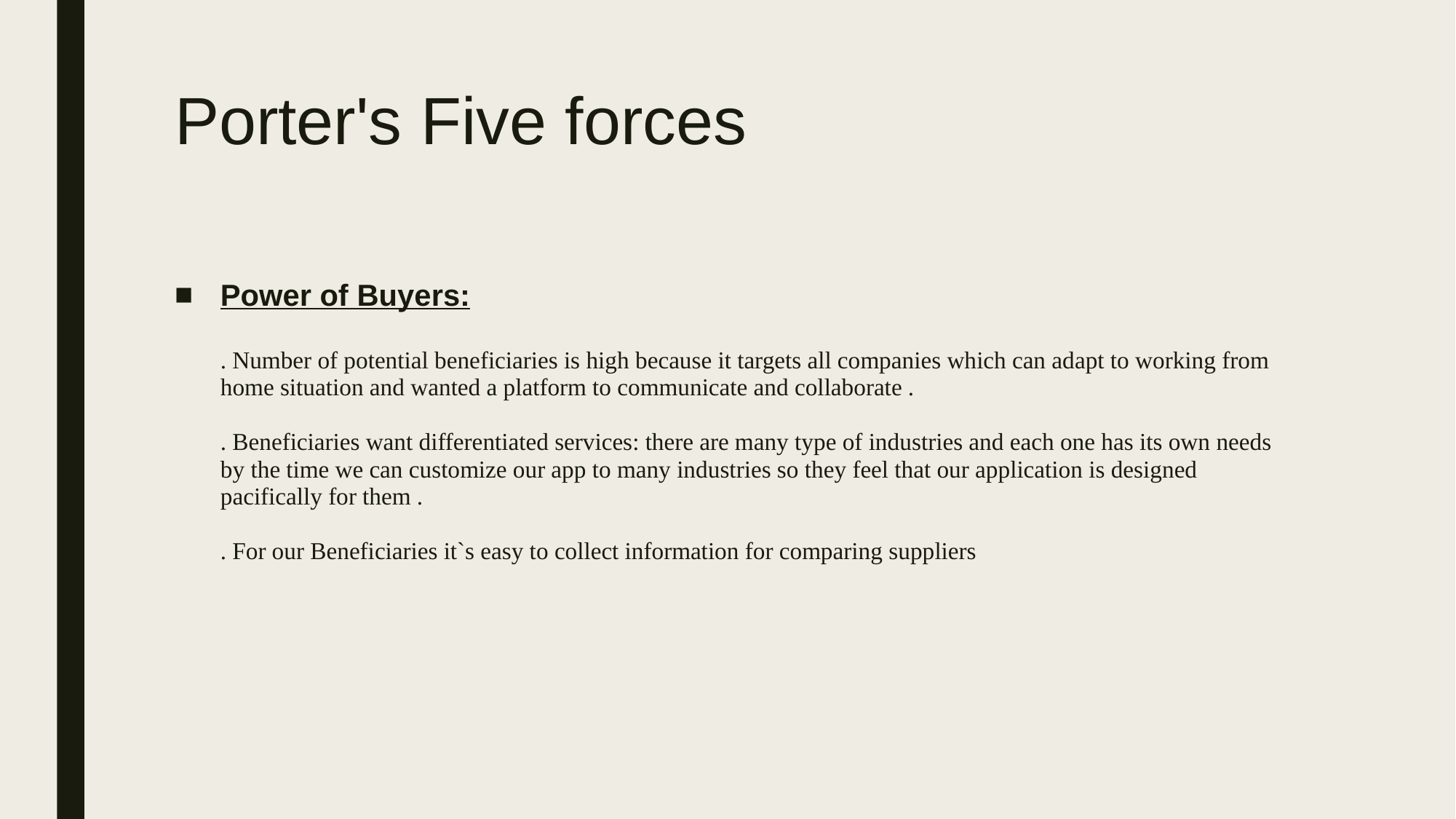

# Porter's Five forces
Power of Buyers:
. Number of potential beneficiaries is high because it targets all companies which can adapt to working from home situation and wanted a platform to communicate and collaborate .
. Beneficiaries want differentiated services: there are many type of industries and each one has its own needs by the time we can customize our app to many industries so they feel that our application is designed  pacifically for them .
. For our Beneficiaries it`s easy to collect information for comparing suppliers